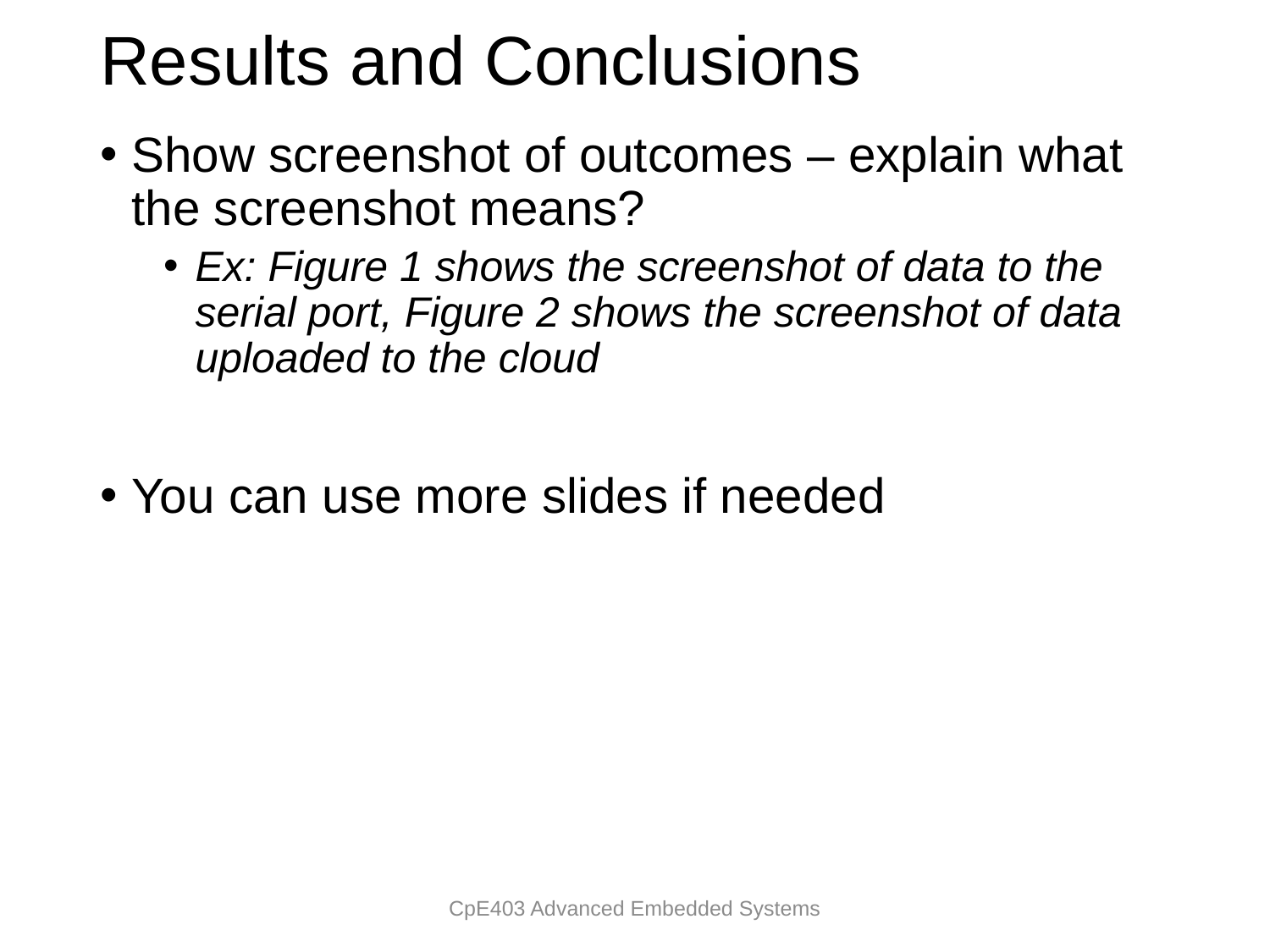

# Results and Conclusions
Show screenshot of outcomes – explain what the screenshot means?
Ex: Figure 1 shows the screenshot of data to the serial port, Figure 2 shows the screenshot of data uploaded to the cloud

You can use more slides if needed

CpE403 Advanced Embedded Systems